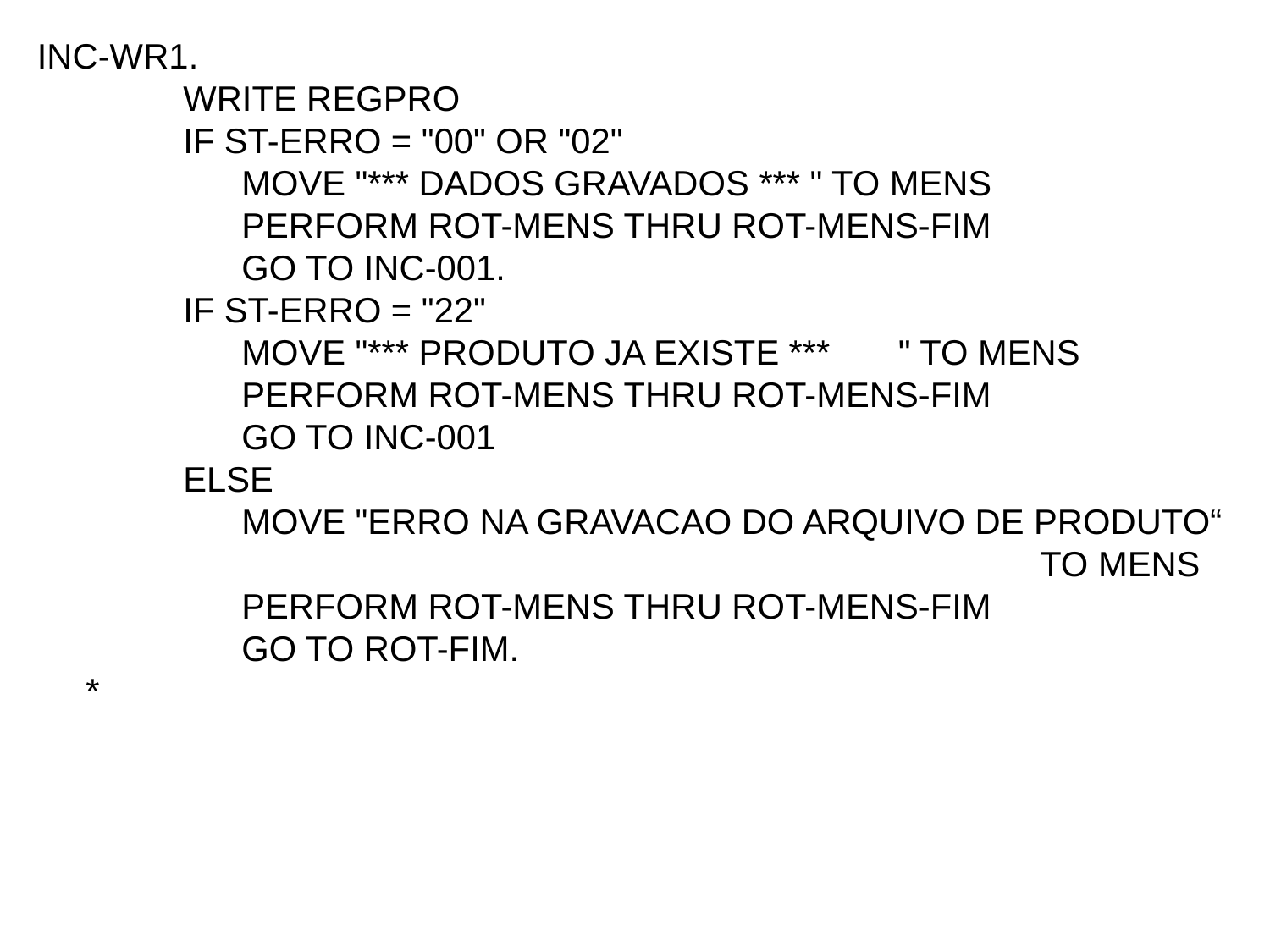

INC-WR1.
                WRITE REGPRO
                IF ST-ERRO = "00" OR "02"
                      MOVE "*** DADOS GRAVADOS *** " TO MENS
                      PERFORM ROT-MENS THRU ROT-MENS-FIM
                      GO TO INC-001.
                IF ST-ERRO = "22"
                      MOVE "*** PRODUTO JA EXISTE ***       " TO MENS
                      PERFORM ROT-MENS THRU ROT-MENS-FIM
                      GO TO INC-001
                ELSE
                      MOVE "ERRO NA GRAVACAO DO ARQUIVO DE PRODUTO“
                                                                                                        TO MENS
                      PERFORM ROT-MENS THRU ROT-MENS-FIM
                      GO TO ROT-FIM.
      *